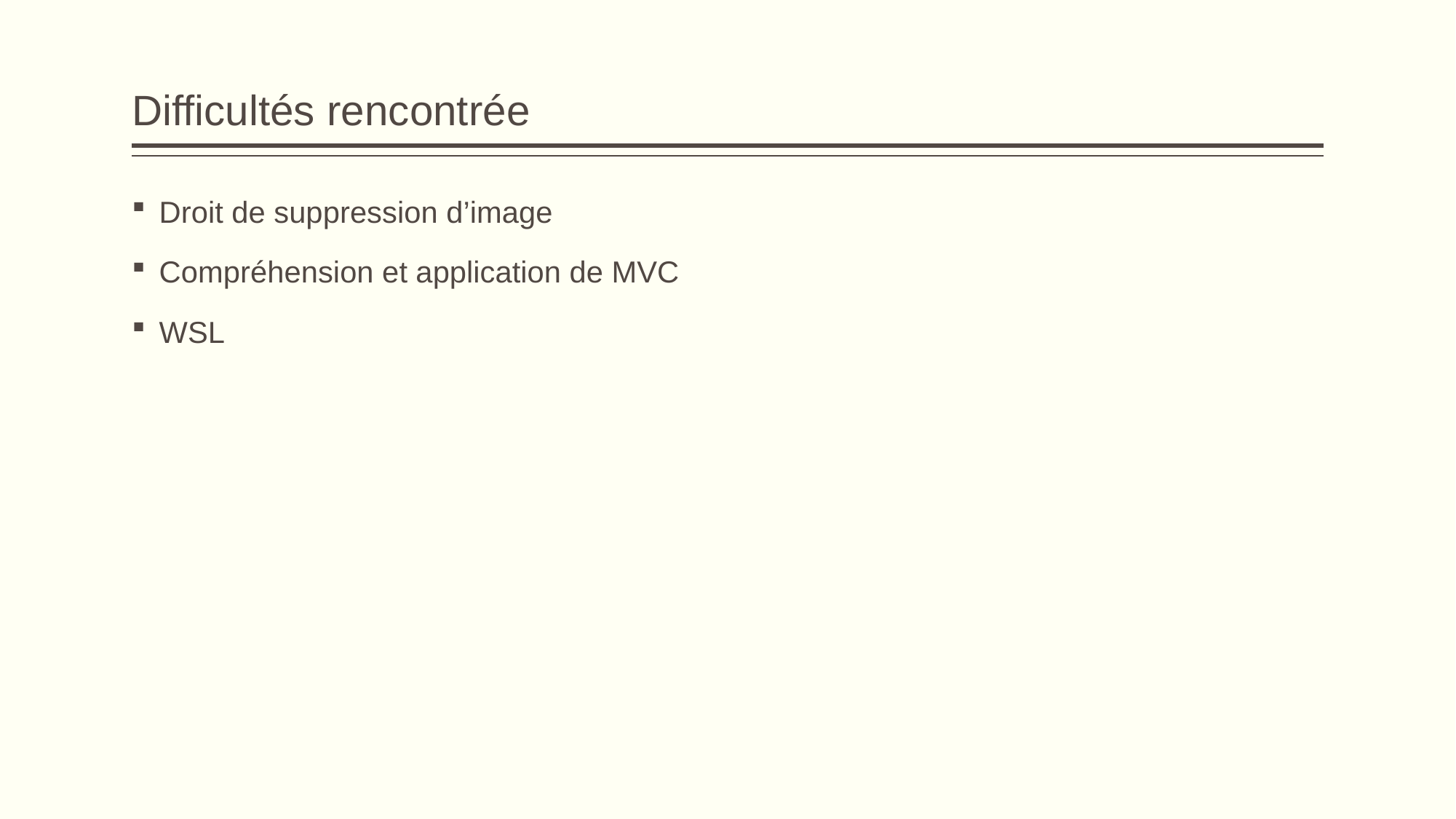

# Difficultés rencontrée
Droit de suppression d’image
Compréhension et application de MVC
WSL